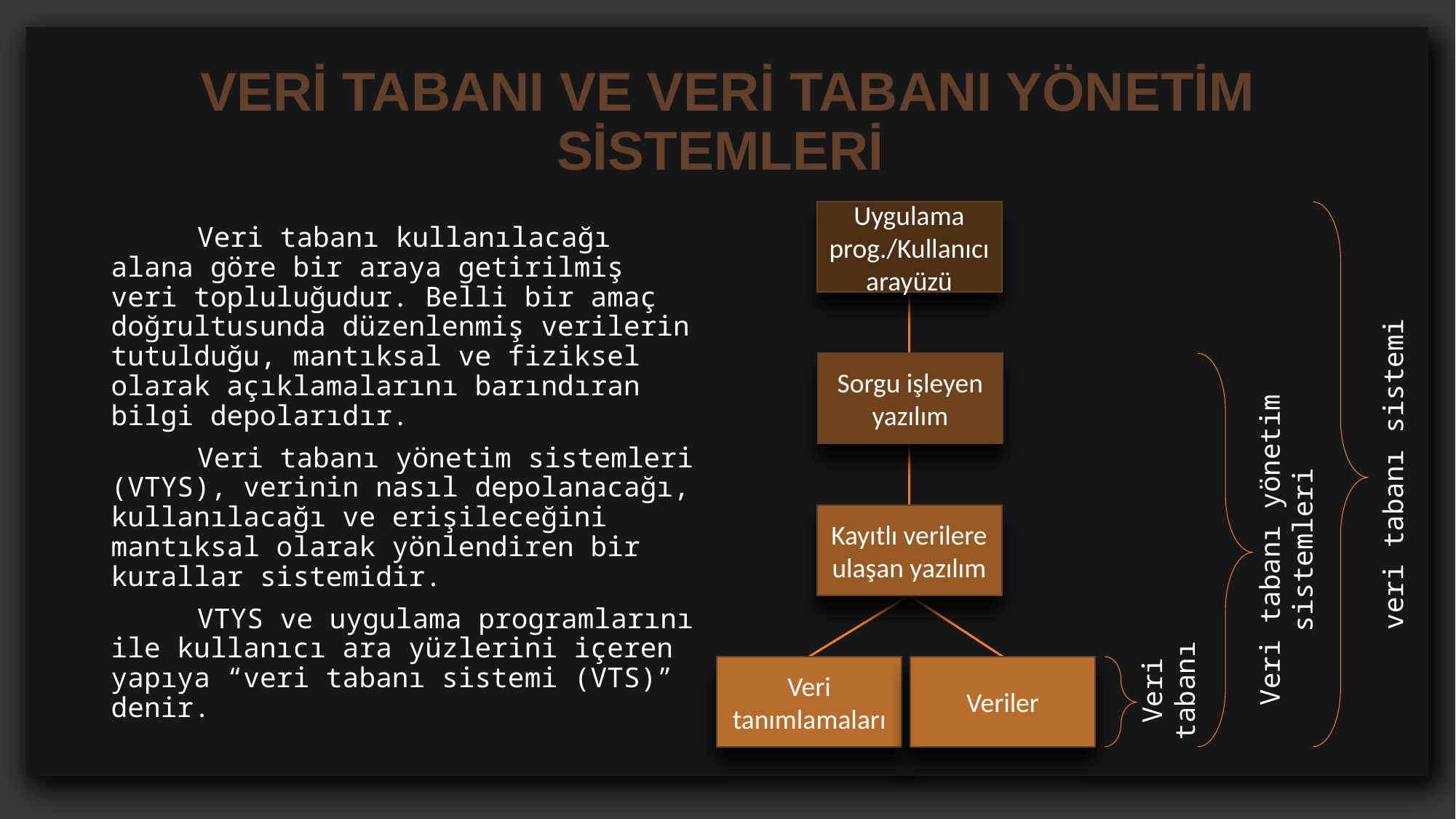

# VERİ TABANI VE VERİ TABANI YÖNETİM SİSTEMLERİ
Uygulama prog./Kullanıcı arayüzü

	Veri tabanı kullanılacağı alana göre bir araya getirilmiş veri topluluğudur. Belli bir amaç doğrultusunda düzenlenmiş verilerin tutulduğu, mantıksal ve fiziksel olarak açıklamalarını barındıran bilgi depolarıdır.
	Veri tabanı yönetim sistemleri (VTYS), verinin nasıl depolanacağı, kullanılacağı ve erişileceğini mantıksal olarak yönlendiren bir kurallar sistemidir.
	VTYS ve uygulama programlarını ile kullanıcı ara yüzlerini içeren yapıya “veri tabanı sistemi (VTS)” denir.

Sorgu işleyen yazılım
veri tabanı sistemi
Kayıtlı verilere ulaşan yazılım
Veri tabanı yönetim sistemleri

Veri tanımlamaları
Veriler
Veri tabanı